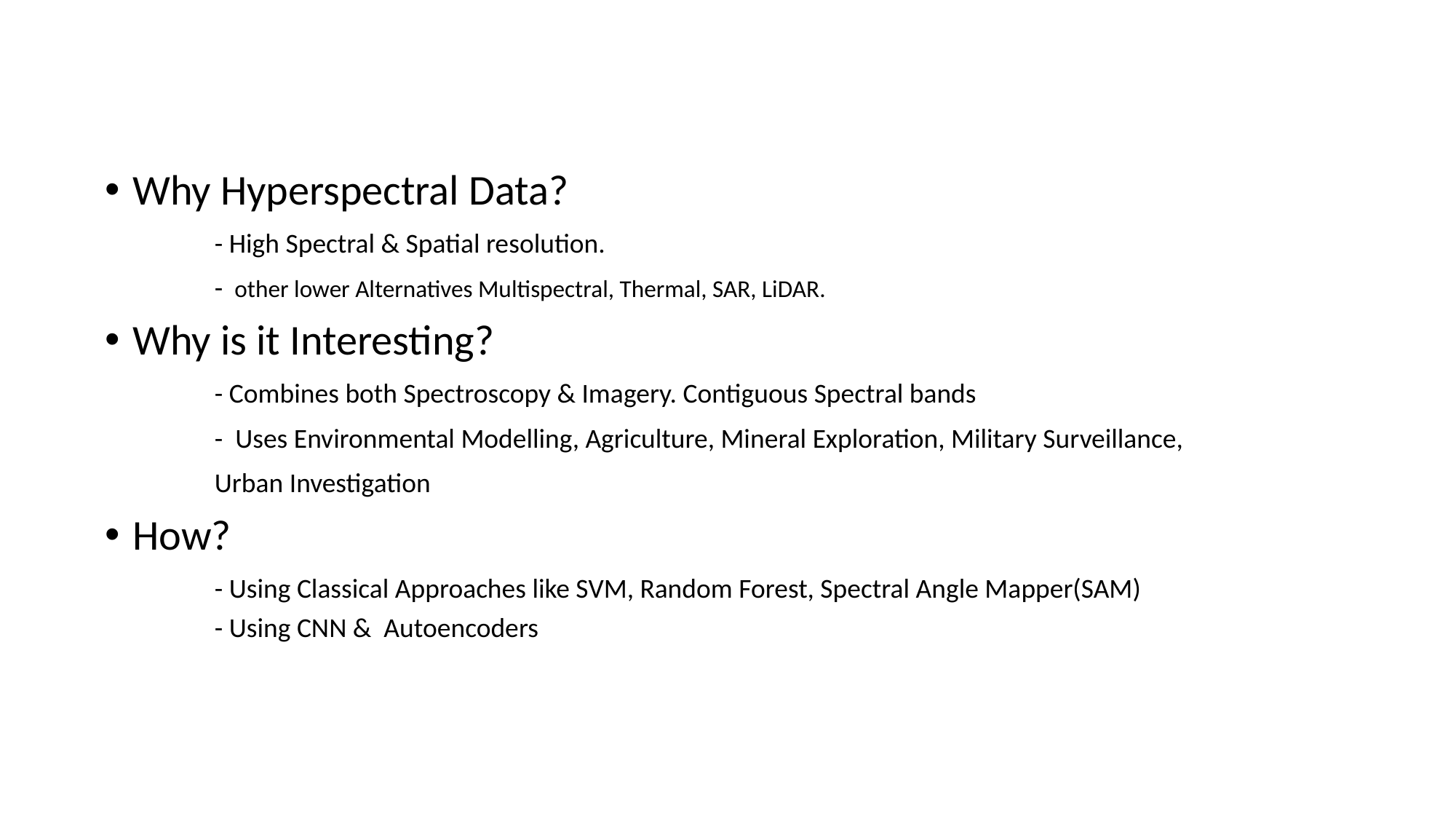

Why Hyperspectral Data?
	- High Spectral & Spatial resolution.
	-  other lower Alternatives Multispectral, Thermal, SAR, LiDAR.
Why is it Interesting?
	- Combines both Spectroscopy & Imagery. Contiguous Spectral bands
	-  Uses Environmental Modelling, Agriculture, Mineral Exploration, Military Surveillance,
	Urban Investigation
How?
	- Using Classical Approaches like SVM, Random Forest, Spectral Angle Mapper(SAM)
	- Using CNN &  Autoencoders